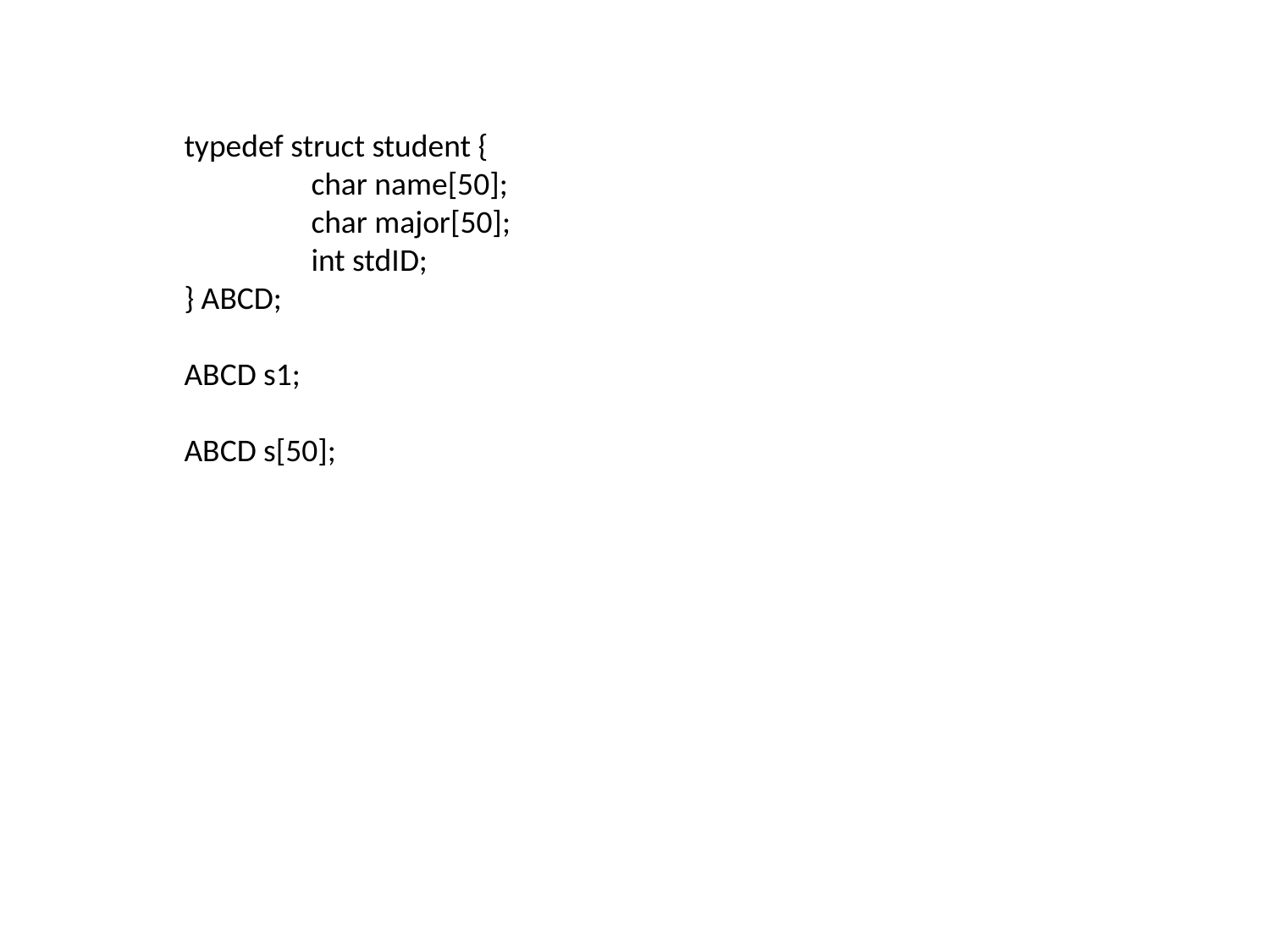

typedef struct student {
	char name[50];
	char major[50];
	int stdID;
} ABCD;

ABCD s1;

ABCD s[50];